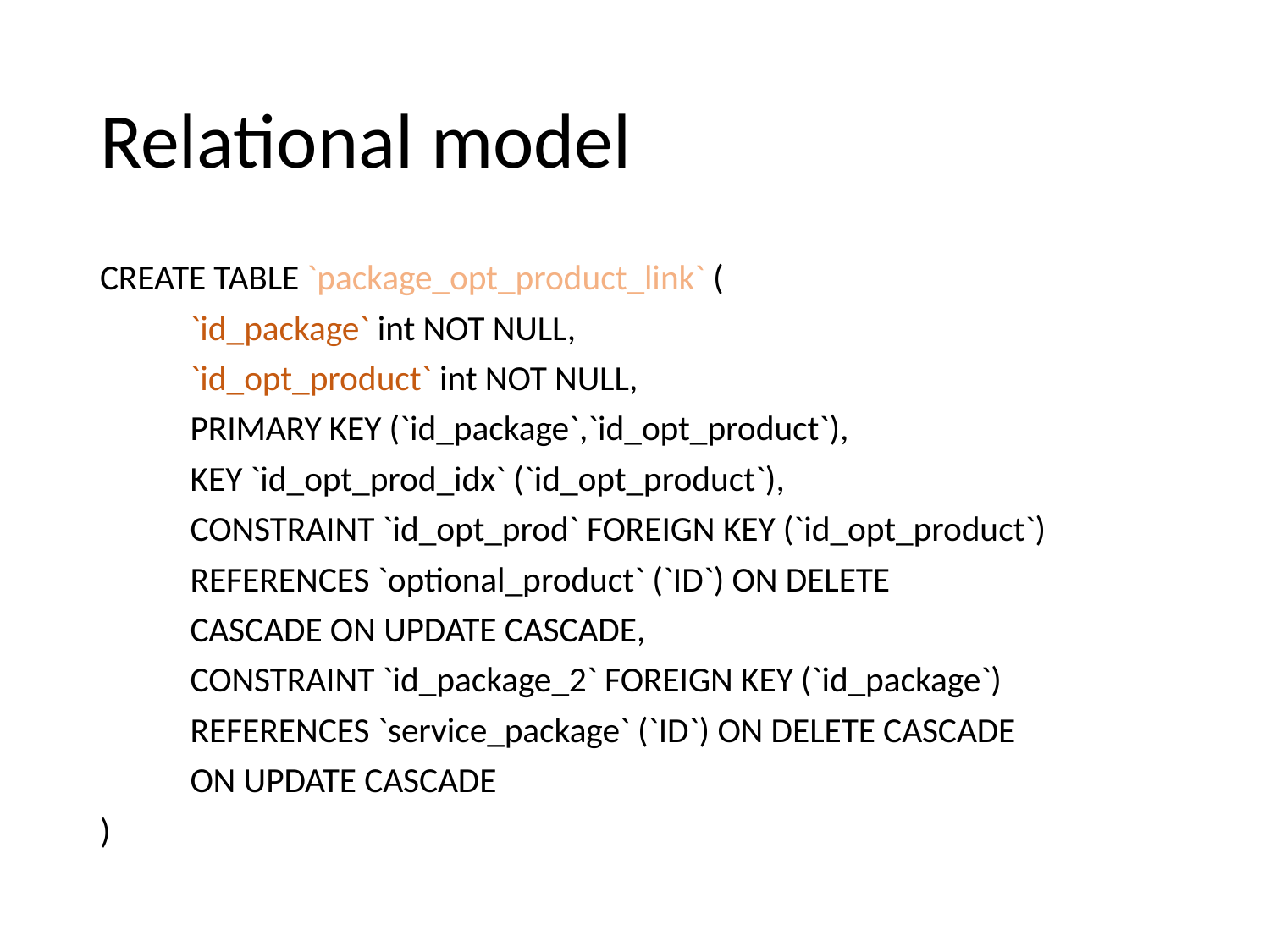

# Relational model
CREATE TABLE `package_opt_product_link` (
	`id_package` int NOT NULL,
	`id_opt_product` int NOT NULL,
	PRIMARY KEY (`id_package`,`id_opt_product`),
	KEY `id_opt_prod_idx` (`id_opt_product`),
	CONSTRAINT `id_opt_prod` FOREIGN KEY (`id_opt_product`)
	REFERENCES `optional_product` (`ID`) ON DELETE
	CASCADE ON UPDATE CASCADE,
	CONSTRAINT `id_package_2` FOREIGN KEY (`id_package`)
	REFERENCES `service_package` (`ID`) ON DELETE CASCADE
	ON UPDATE CASCADE
)